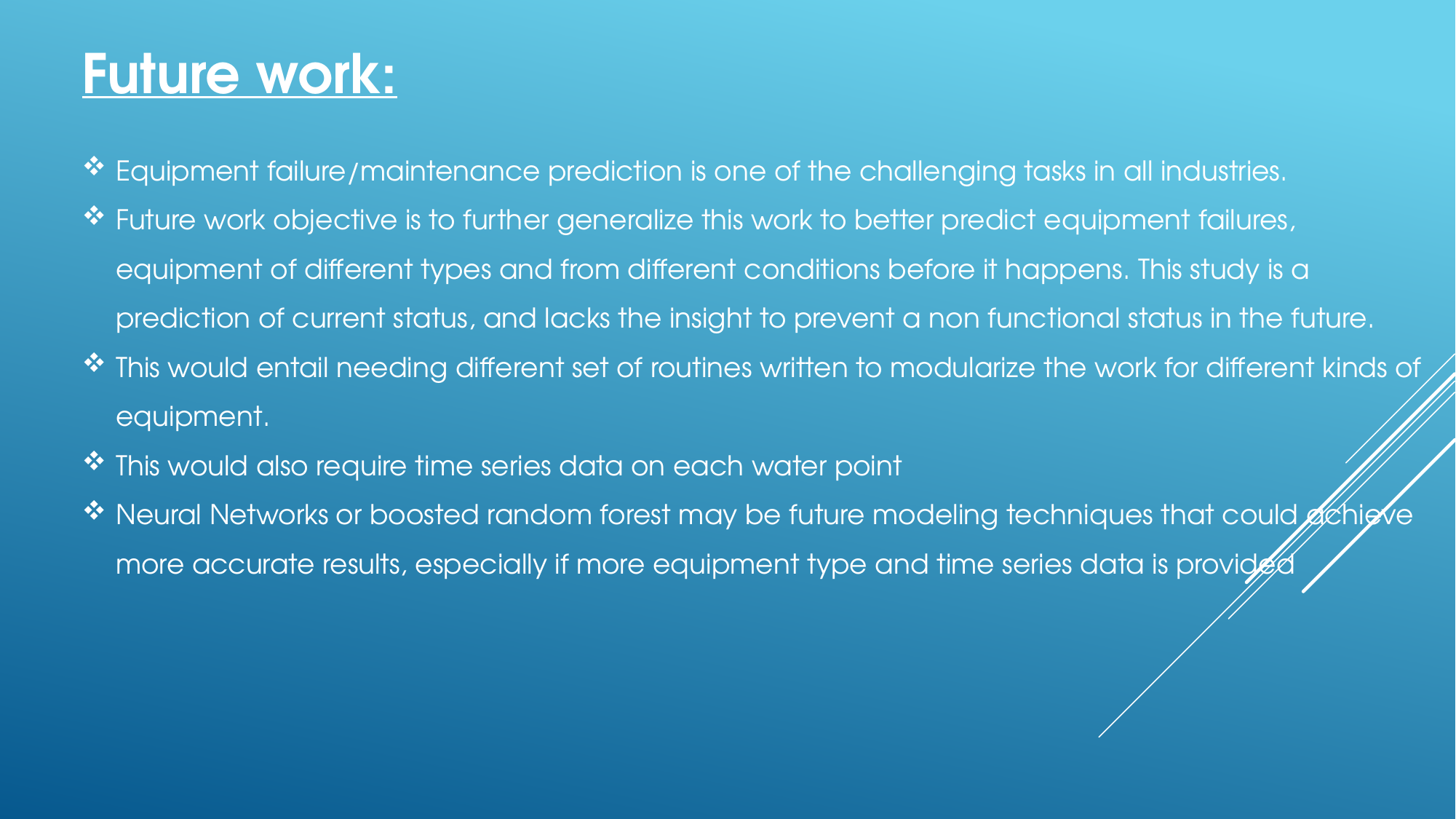

Future work:

Equipment failure/maintenance prediction is one of the challenging tasks in all industries.
Future work objective is to further generalize this work to better predict equipment failures, equipment of different types and from different conditions before it happens. This study is a prediction of current status, and lacks the insight to prevent a non functional status in the future.
This would entail needing different set of routines written to modularize the work for different kinds of equipment.
This would also require time series data on each water point
Neural Networks or boosted random forest may be future modeling techniques that could achieve more accurate results, especially if more equipment type and time series data is provided